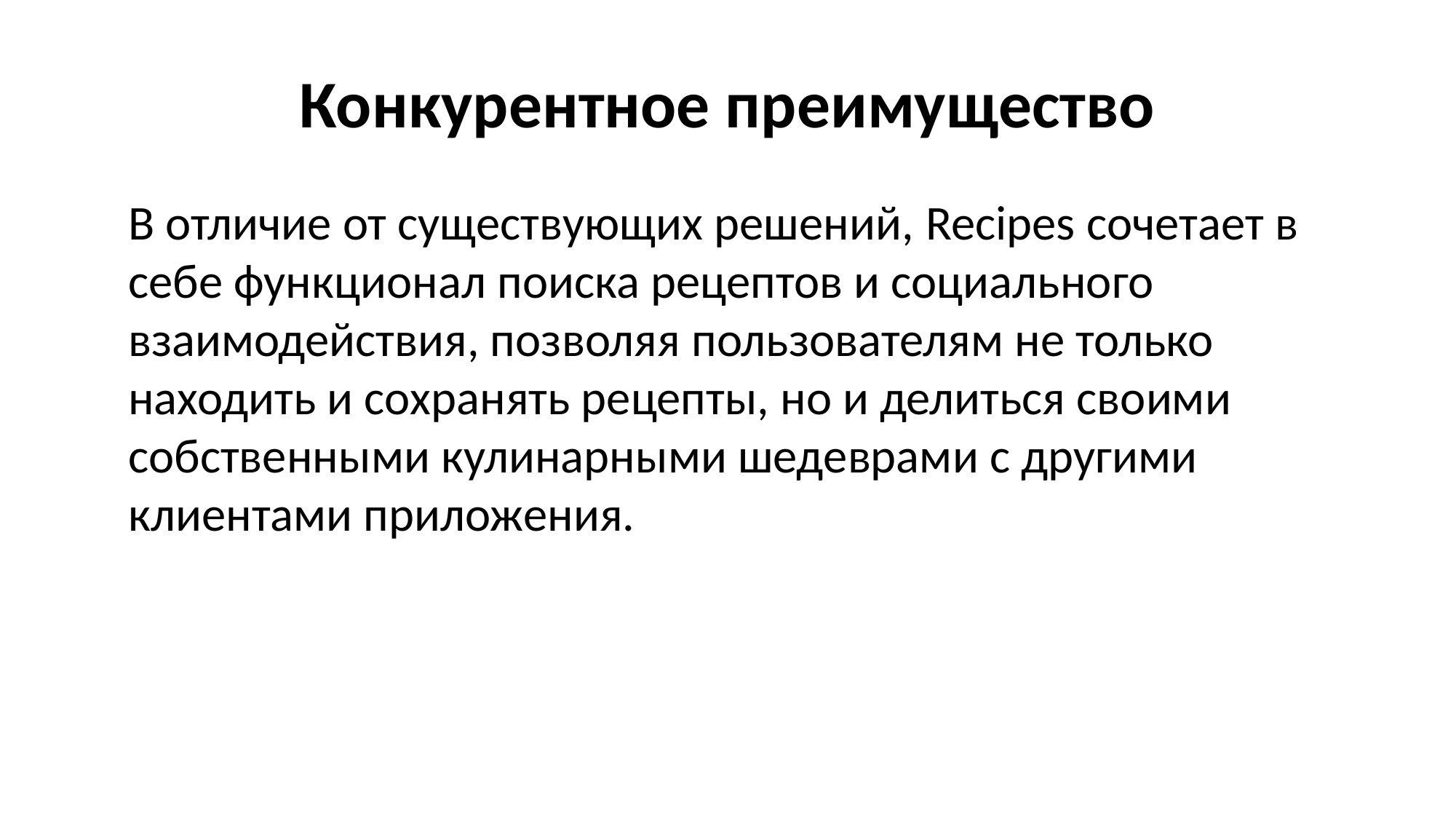

# Конкурентное преимущество
В отличие от существующих решений, Recipes сочетает в себе функционал поиска рецептов и социального взаимодействия, позволяя пользователям не только находить и сохранять рецепты, но и делиться своими собственными кулинарными шедеврами с другими клиентами приложения.